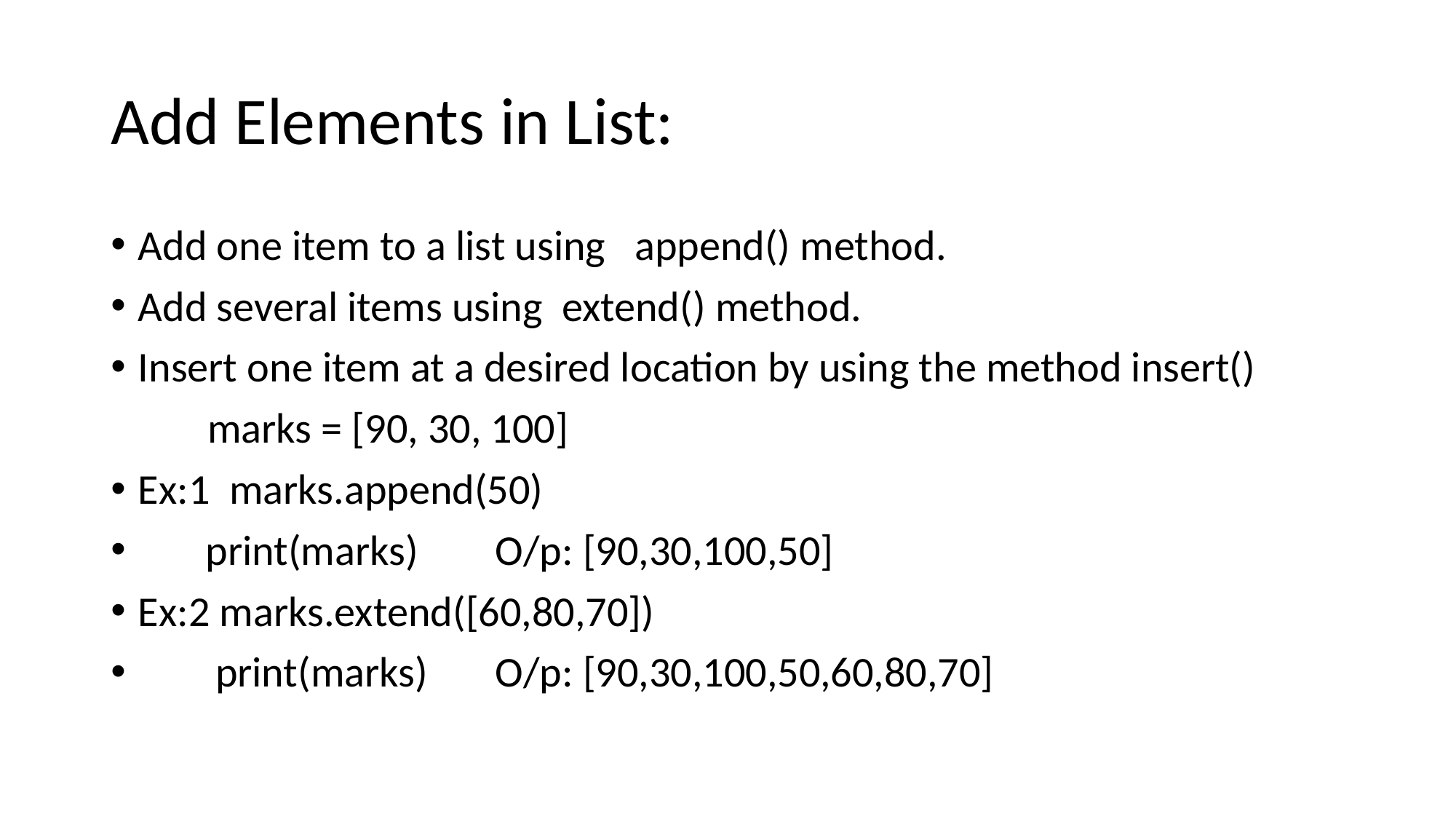

# Add Elements in List:
Add one item to a list using   append() method.
Add several items using  extend() method.
Insert one item at a desired location by using the method insert()
          marks = [90, 30, 100]
Ex:1  marks.append(50)
       print(marks)        O/p: [90,30,100,50]
Ex:2 marks.extend([60,80,70])
        print(marks)       O/p: [90,30,100,50,60,80,70]